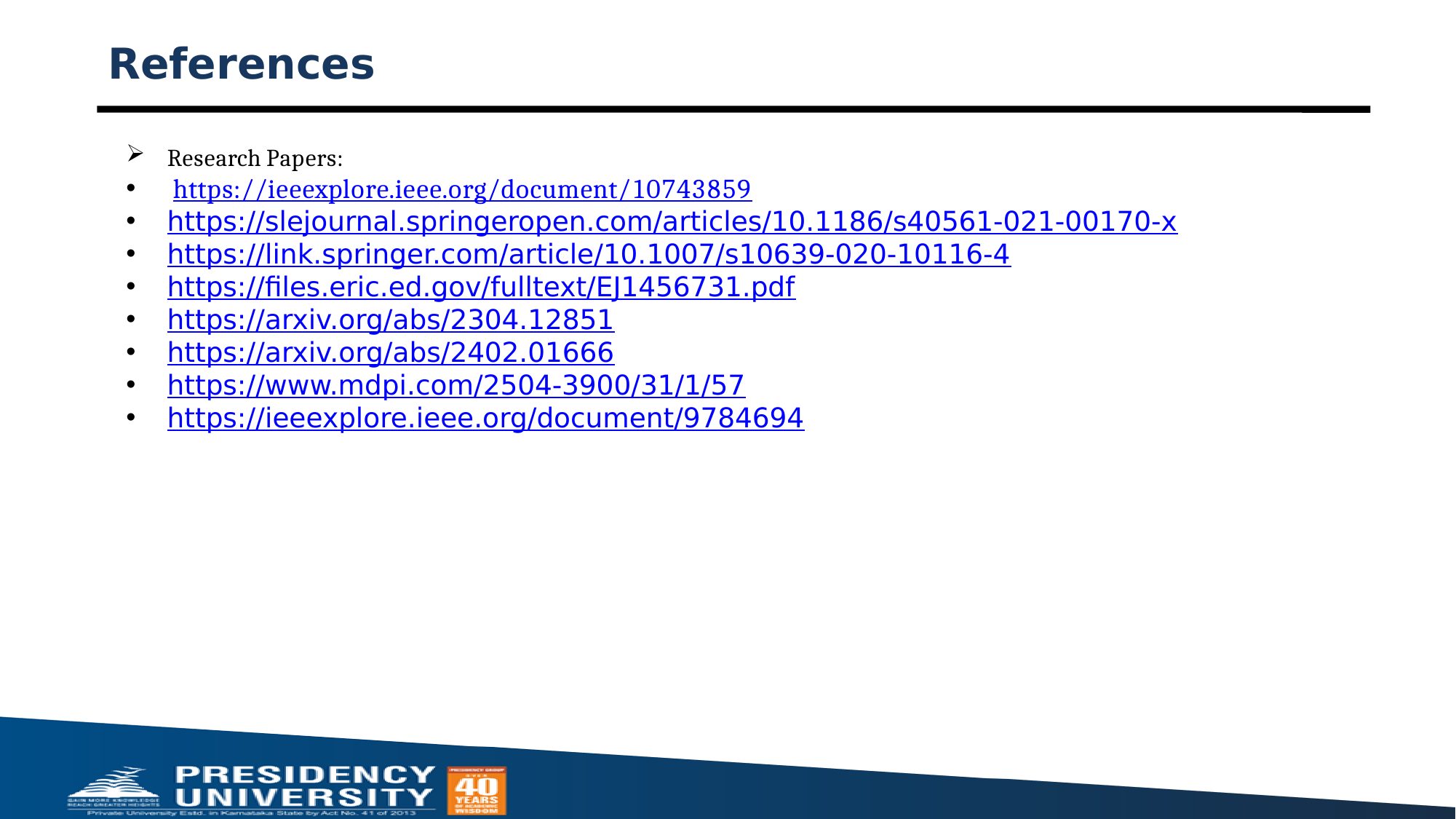

# References
Research Papers:
 https://ieeexplore.ieee.org/document/10743859
https://slejournal.springeropen.com/articles/10.1186/s40561-021-00170-x
https://link.springer.com/article/10.1007/s10639-020-10116-4
https://files.eric.ed.gov/fulltext/EJ1456731.pdf
https://arxiv.org/abs/2304.12851
https://arxiv.org/abs/2402.01666
https://www.mdpi.com/2504-3900/31/1/57
https://ieeexplore.ieee.org/document/9784694